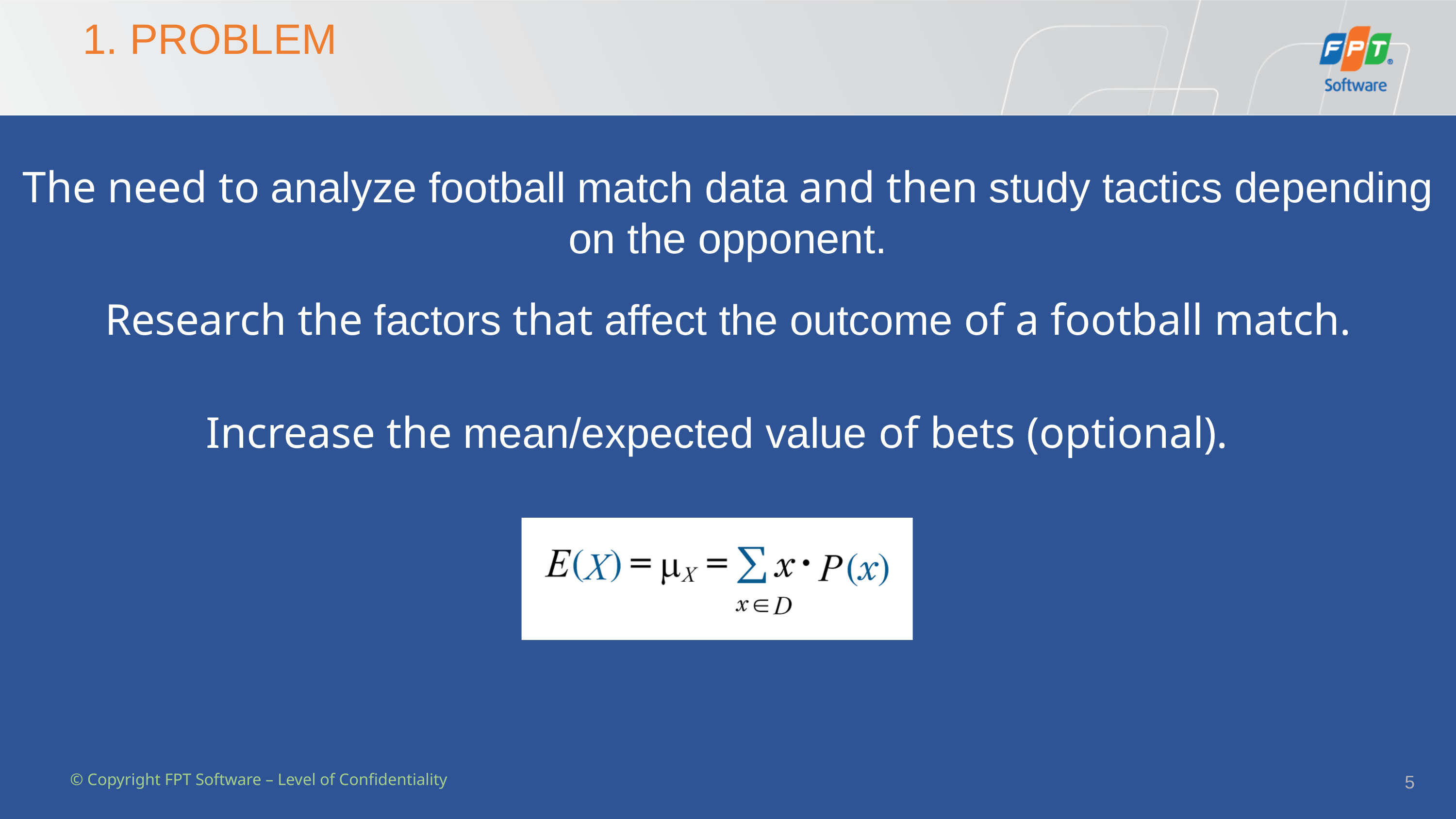

1. PROBLEM

The need to analyze football match data and then study tactics depending on the opponent.

Research the factors that affect the outcome of a football match.

Increase the mean/expected value of bets (optional).

© Copyright FPT Software – Level of Confidentiality
5